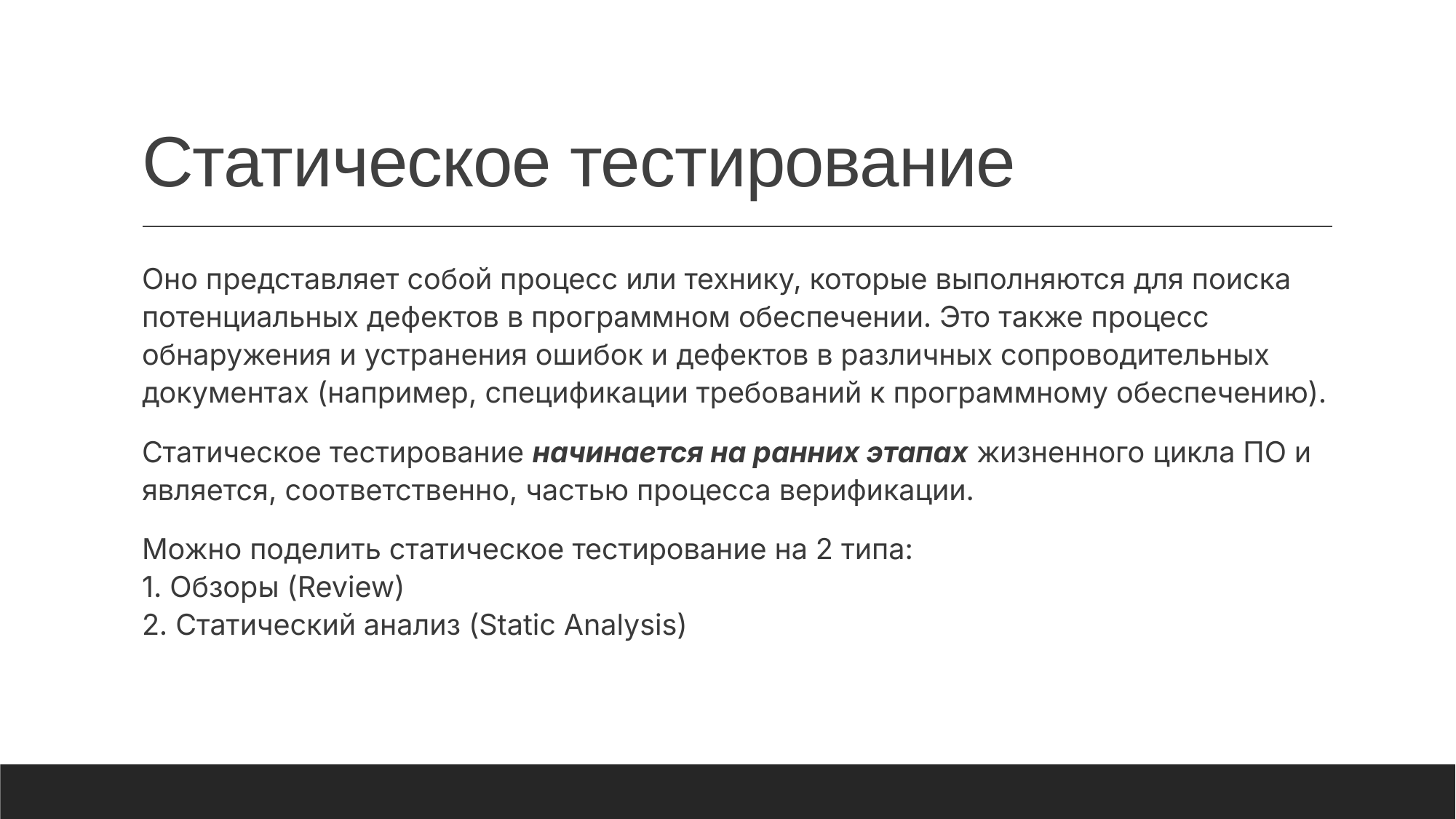

# Статическое тестирование
Оно представляет собой процесс или технику, которые выполняются для поиска потенциальных дефектов в программном обеспечении. Это также процесс обнаружения и устранения ошибок и дефектов в различных сопроводительных документах (например, спецификации требований к программному обеспечению).
Статическое тестирование начинается на ранних этапах жизненного цикла ПО и является, соответственно, частью процесса верификации.
Можно поделить статическое тестирование на 2 типа:
1. Обзоры (Review)
2. Статический анализ (Static Analysis)